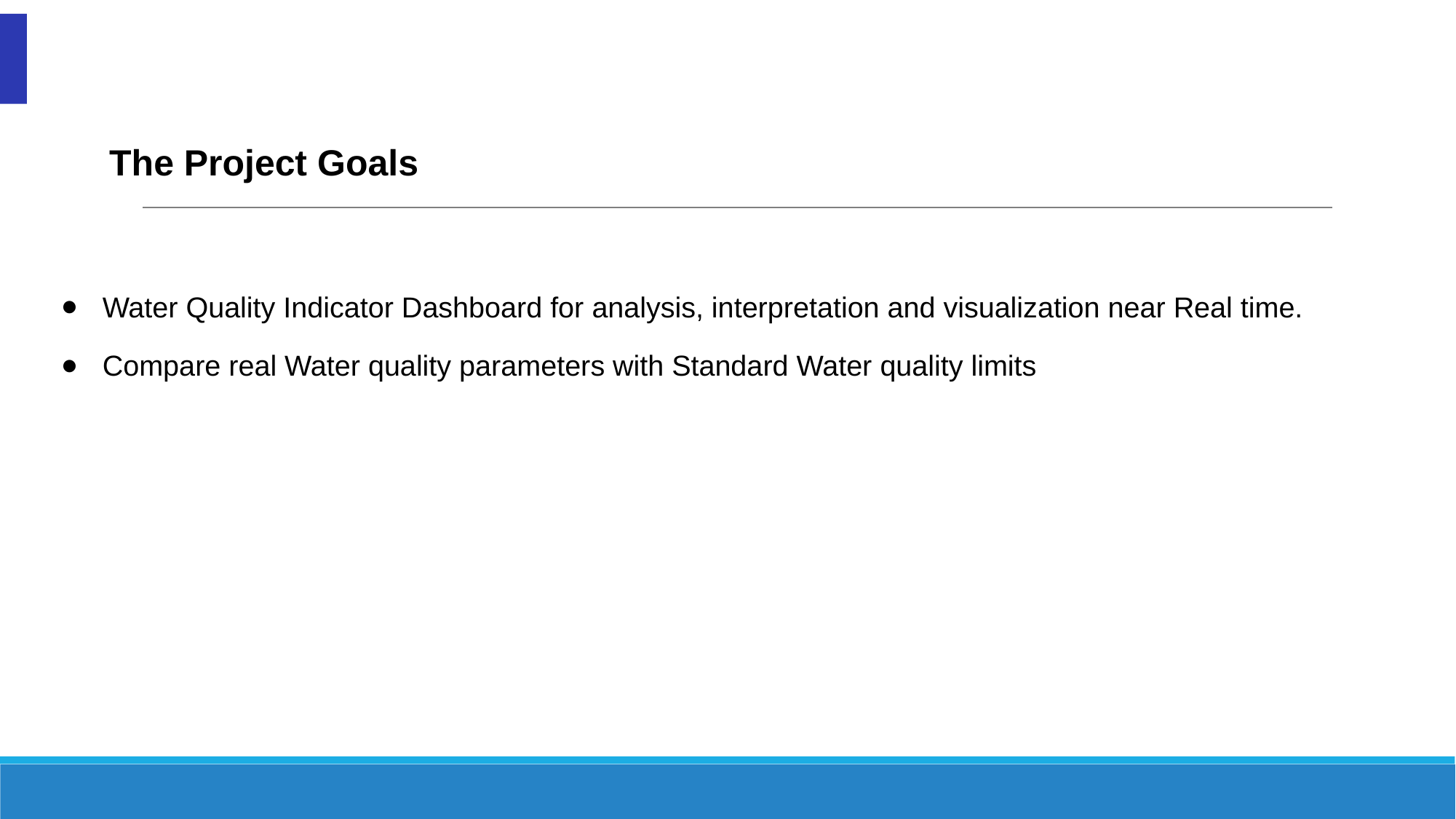

The Project Goals
Water Quality Indicator Dashboard for analysis, interpretation and visualization near Real time.
Compare real Water quality parameters with Standard Water quality limits